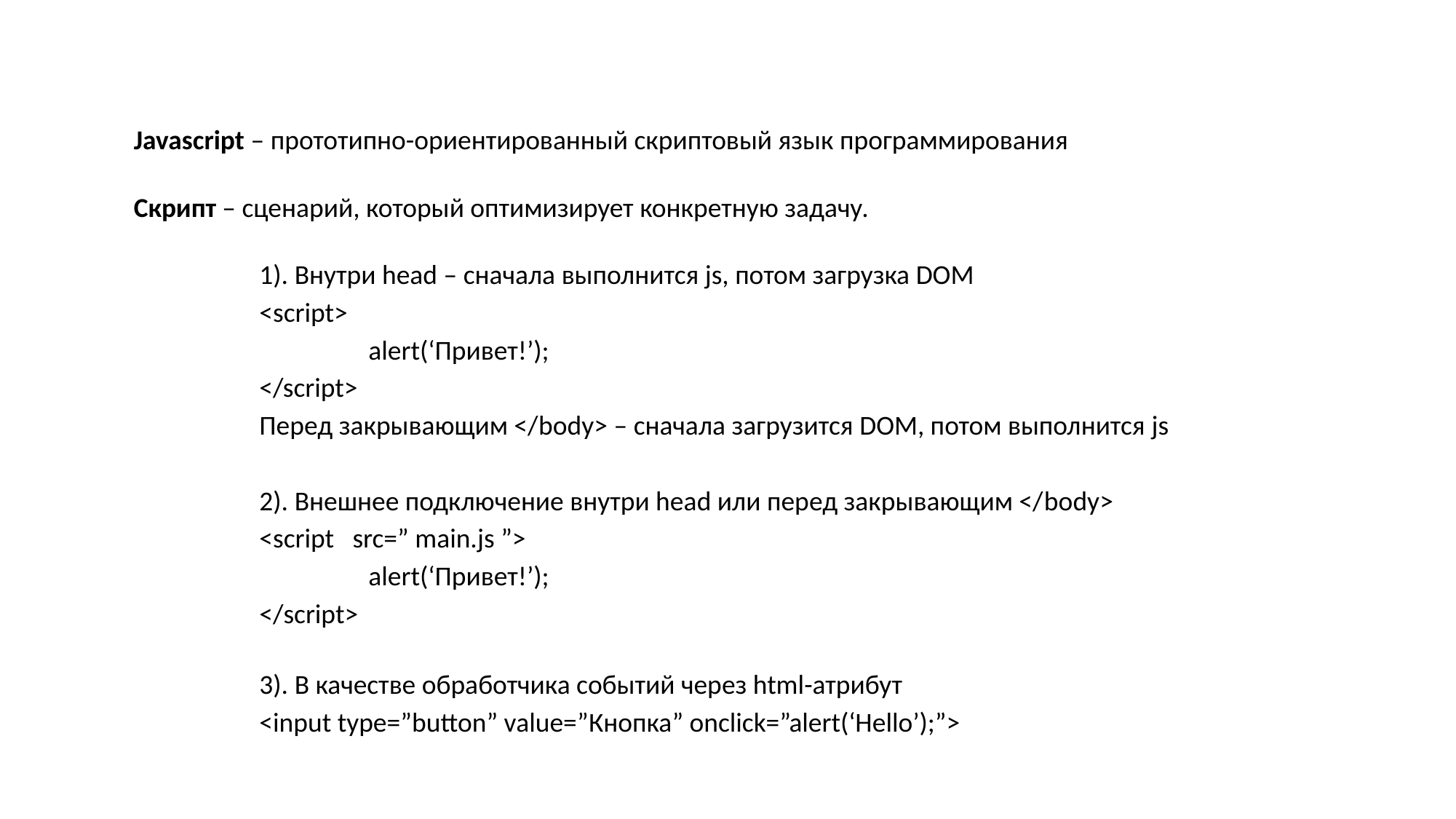

Javascript – прототипно-ориентированный скриптовый язык программирования
Скрипт – сценарий, который оптимизирует конкретную задачу.
1). Внутри head – сначала выполнится js, потом загрузка DOM
<script>
	alert(‘Привет!’);
</script>
Перед закрывающим </body> – сначала загрузится DOM, потом выполнится js

2). Внешнее подключение внутри head или перед закрывающим </body>
<script   src=” main.js ”>
	alert(‘Привет!’);
</script>

3). В качестве обработчика событий через html-атрибут
<input type=”button” value=”Кнопка” onclick=”alert(‘Hello’);”>